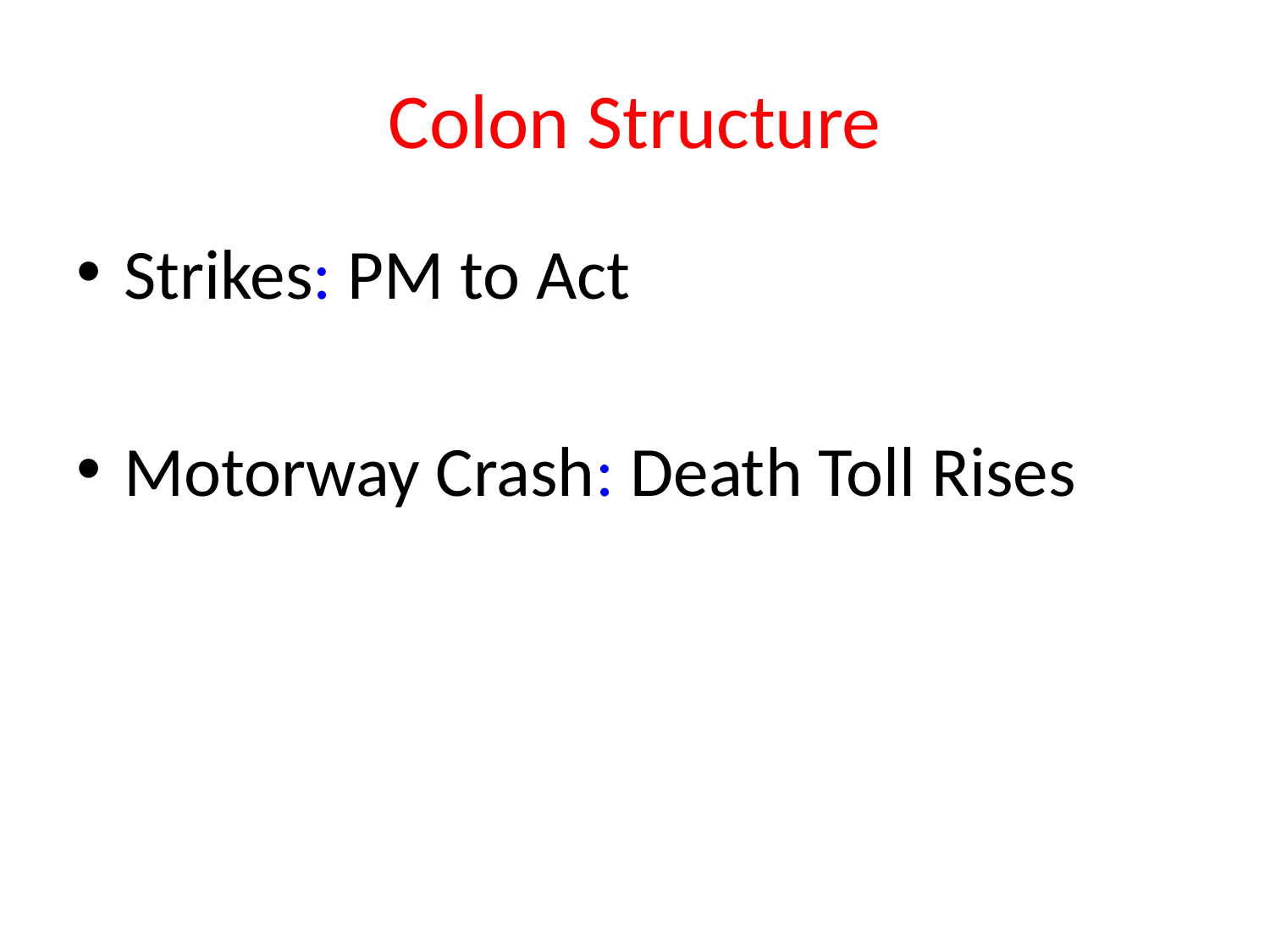

# Colon Structure
Strikes: PM to Act

Motorway Crash: Death Toll Rises